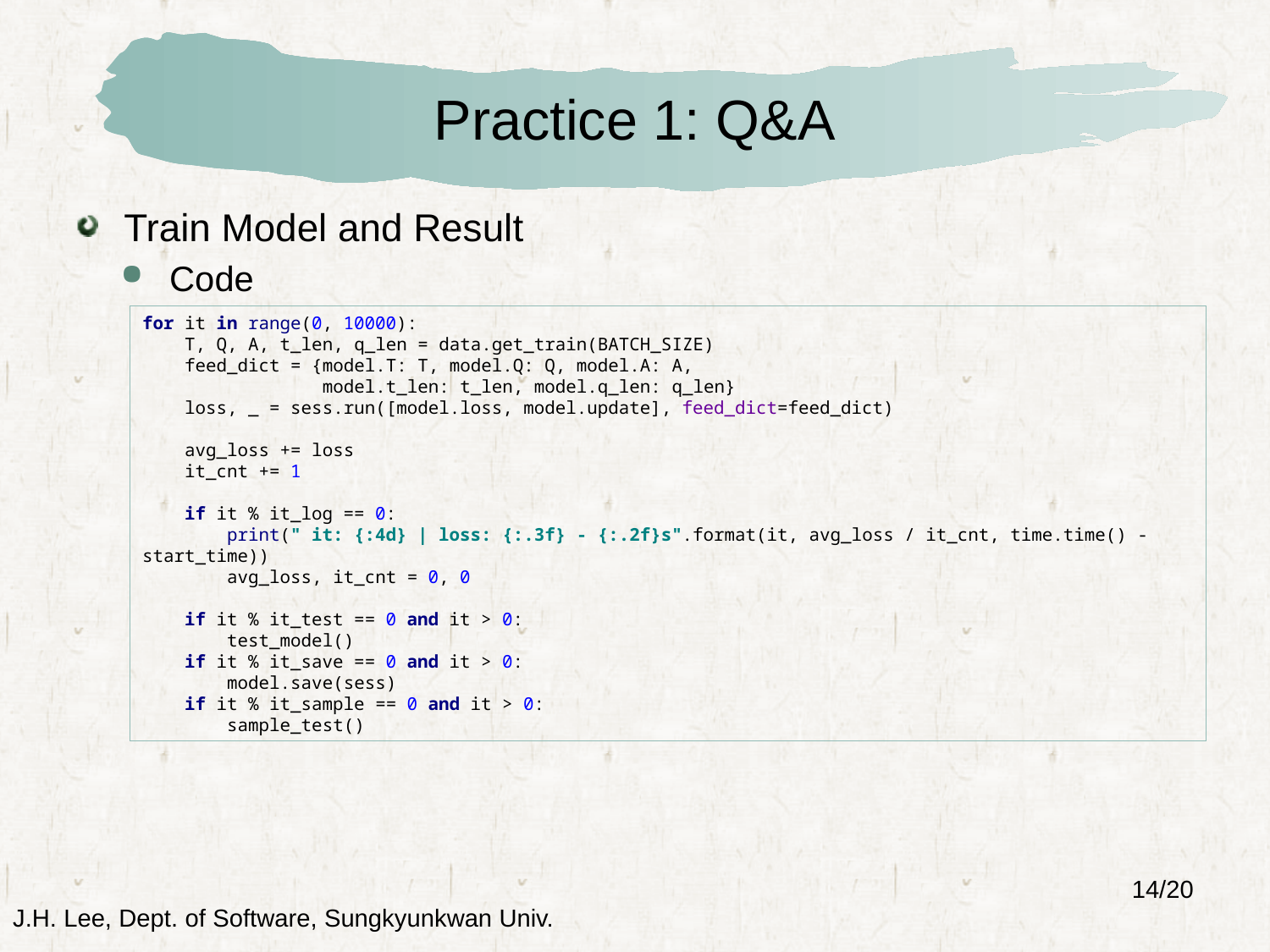

# Practice 1: Q&A
Train Model and Result
Code
for it in range(0, 10000):
    T, Q, A, t_len, q_len = data.get_train(BATCH_SIZE)
    feed_dict = {model.T: T, model.Q: Q, model.A: A,
                 model.t_len: t_len, model.q_len: q_len}
    loss, _ = sess.run([model.loss, model.update], feed_dict=feed_dict)
    avg_loss += loss
    it_cnt += 1
    if it % it_log == 0:
        print(" it: {:4d} | loss: {:.3f} - {:.2f}s".format(it, avg_loss / it_cnt, time.time() - start_time))
        avg_loss, it_cnt = 0, 0
    if it % it_test == 0 and it > 0:
        test_model()
    if it % it_save == 0 and it > 0:
        model.save(sess)
    if it % it_sample == 0 and it > 0:
        sample_test()
14/20
J.H. Lee, Dept. of Software, Sungkyunkwan Univ.